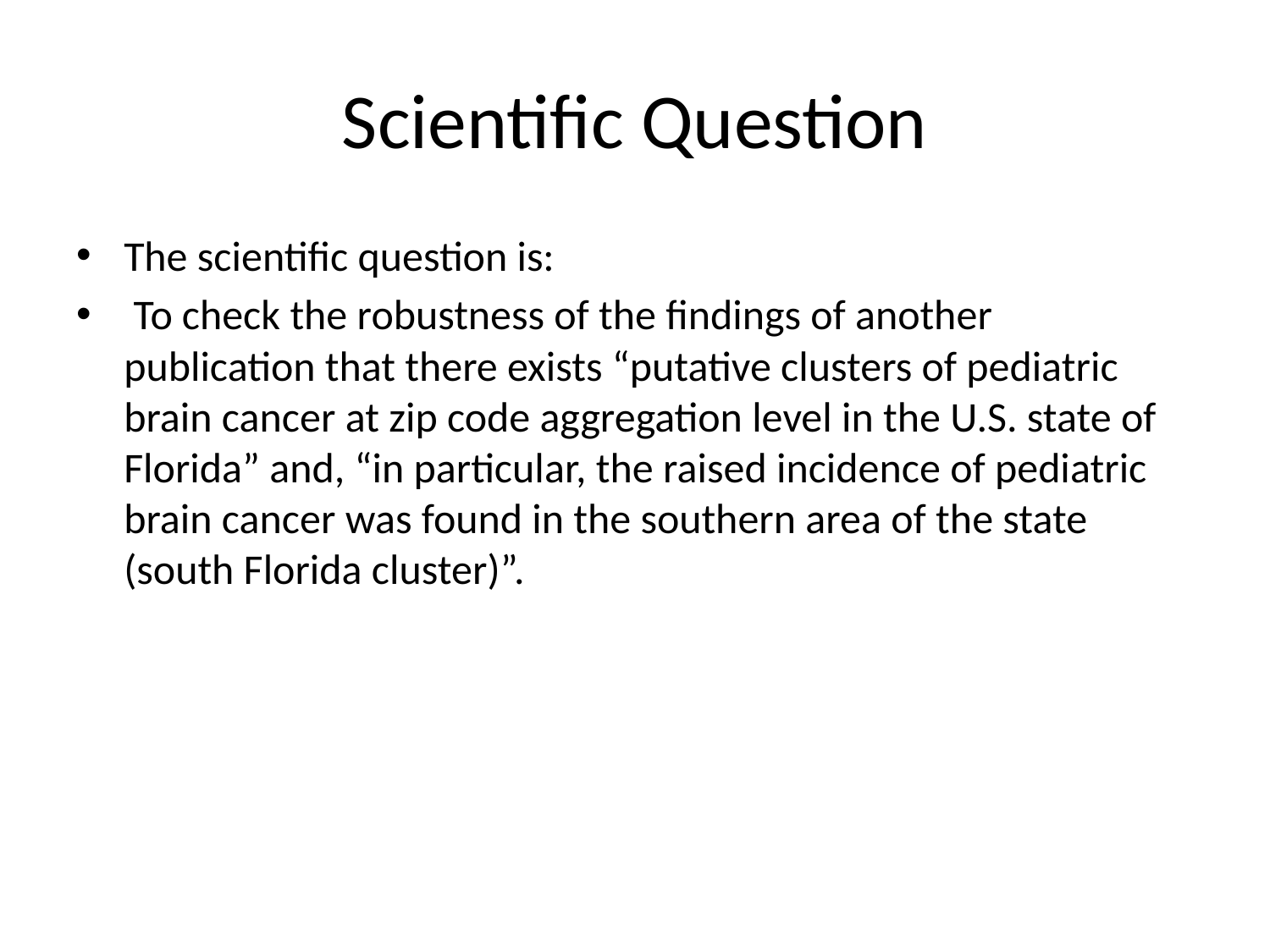

# Scientific Question
The scientific question is:
 To check the robustness of the findings of another publication that there exists “putative clusters of pediatric brain cancer at zip code aggregation level in the U.S. state of Florida” and, “in particular, the raised incidence of pediatric brain cancer was found in the southern area of the state (south Florida cluster)”.